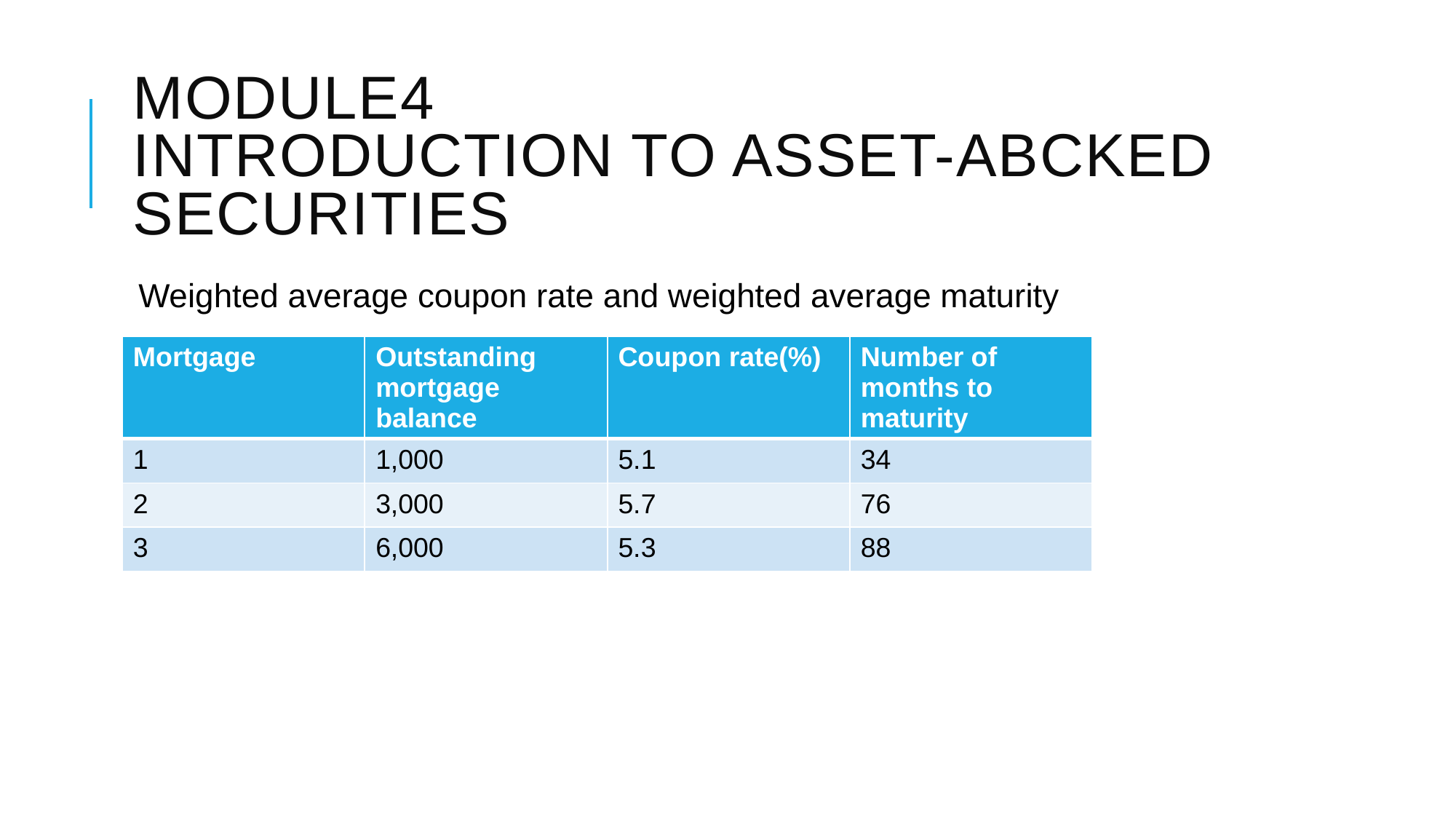

# Module4 Introduction to ASSET-ABCKED SECURITIES
Weighted average coupon rate and weighted average maturity

| Mortgage | Outstanding mortgage balance | Coupon rate(%) | Number of months to maturity |
| --- | --- | --- | --- |
| 1 | 1,000 | 5.1 | 34 |
| 2 | 3,000 | 5.7 | 76 |
| 3 | 6,000 | 5.3 | 88 |